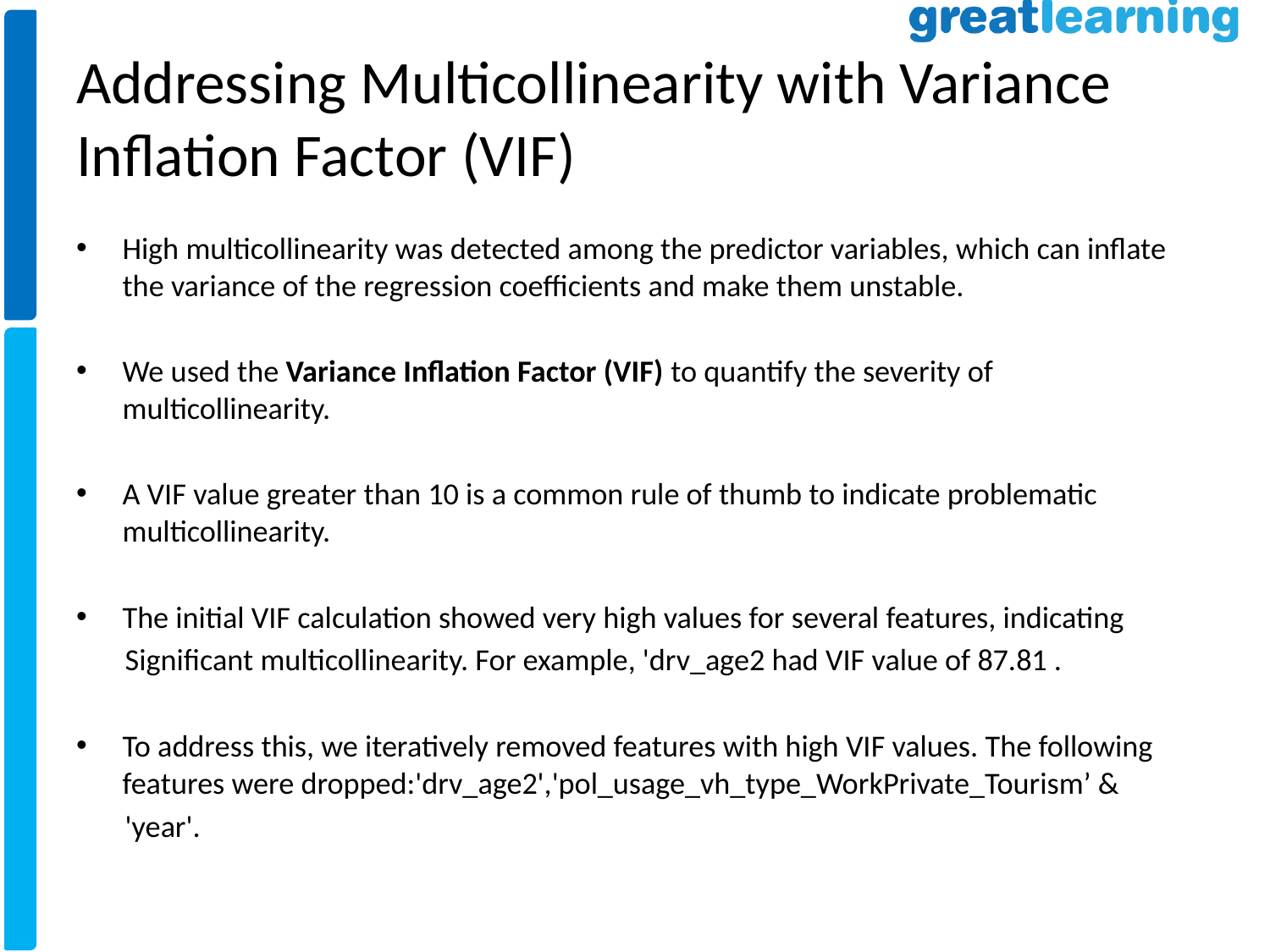

# Addressing Multicollinearity with Variance Inflation Factor (VIF)
High multicollinearity was detected among the predictor variables, which can inflate the variance of the regression coefficients and make them unstable.

We used the Variance Inflation Factor (VIF) to quantify the severity of multicollinearity.

A VIF value greater than 10 is a common rule of thumb to indicate problematic multicollinearity.

The initial VIF calculation showed very high values for several features, indicating
       Significant multicollinearity. For example, 'drv_age2 had VIF value of 87.81 .

To address this, we iteratively removed features with high VIF values. The following features were dropped:'drv_age2','pol_usage_vh_type_WorkPrivate_Tourism’ &
       'year'.